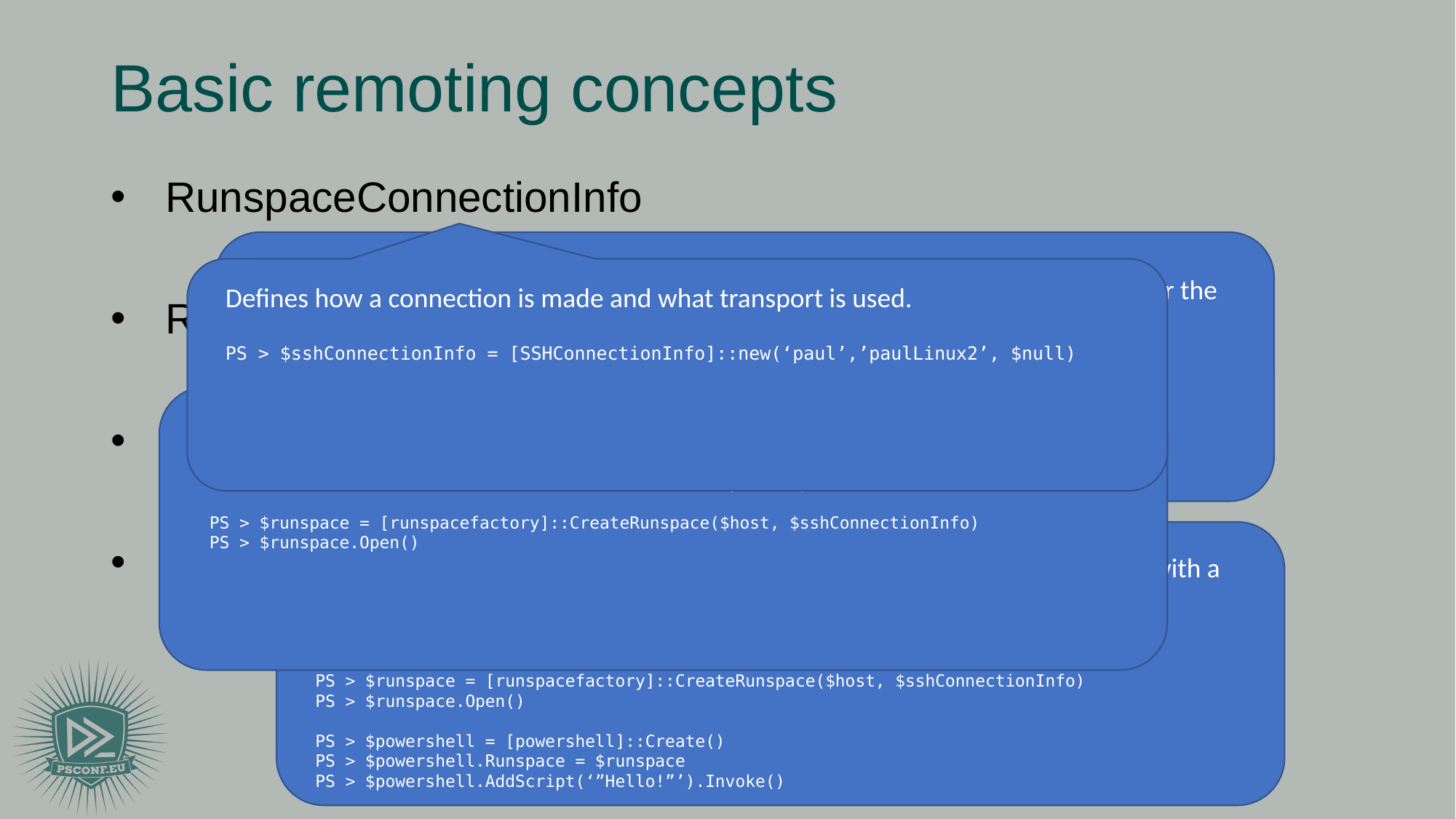

# Basic remoting concepts
RunspaceConnectionInfo

Runspace (PowerShell session)

PowerShell command pipeline

PowerShell object types and serialization

PowerShell is object based and so data objects are serialized and deserialized over the remoting boundary.
Import-Clixml, Export-Clixml
[System.Management.Automation.PSSerializer]::Serialize()
[System.Management.Automation.PSSerializer]::Deserialize()

Defines how a connection is made and what transport is used.
PS > $sshConnectionInfo = [SSHConnectionInfo]::new(‘paul’,’paulLinux2’, $null)

Represents a single session or context in which a command pipeline runs.
PS > $sshConnectionInfo = [SSHConnectionInfo]::new(‘paul’,’paulLinux2’,$null)

PS > $runspace = [runspacefactory]::CreateRunspace($host, $sshConnectionInfo)
PS > $runspace.Open()

Represents a PowerShell command pipeline to run, and must be associated with a runspace in which it runs.
PS > $sshConnectionInfo = [SSHConnectionInfo]::new(‘paul’,’paulLinux2’,$null)

PS > $runspace = [runspacefactory]::CreateRunspace($host, $sshConnectionInfo)
PS > $runspace.Open()

PS > $powershell = [powershell]::Create()
PS > $powershell.Runspace = $runspace
PS > $powershell.AddScript(‘”Hello!”’).Invoke()
@pshDev